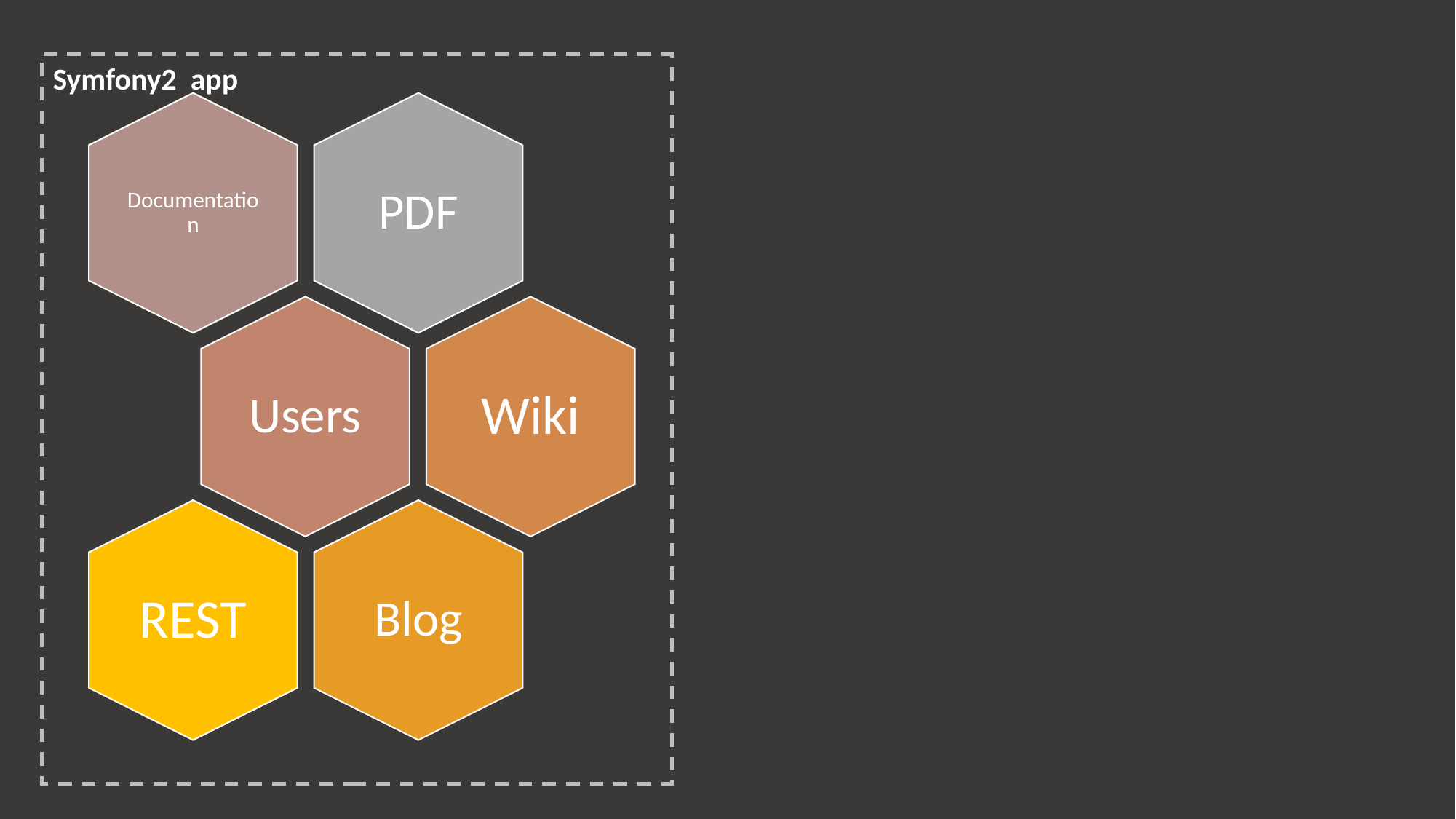

Symfony2  app
PDF
Documentation
Users
Wiki
Blog
REST